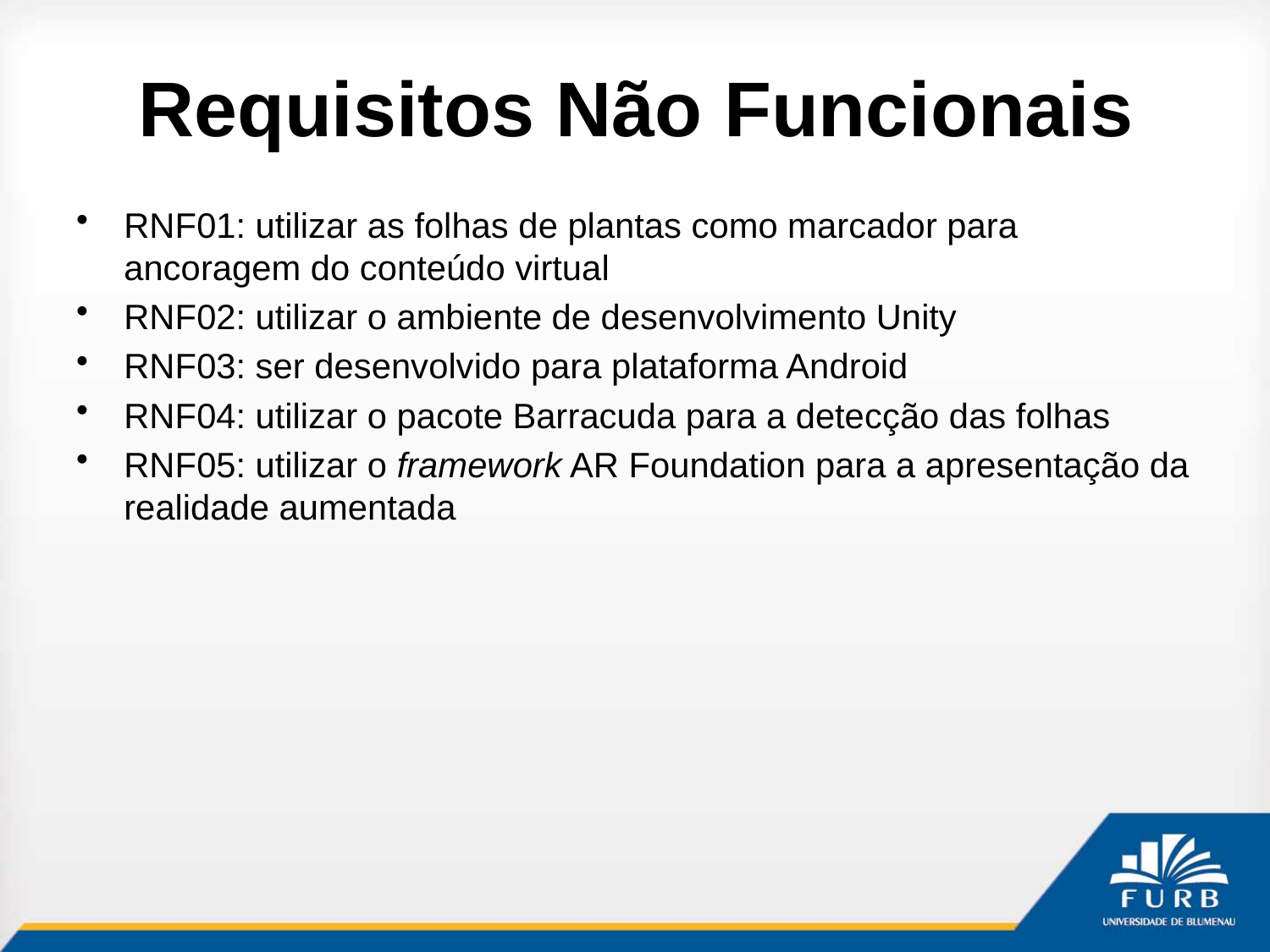

# Requisitos Não Funcionais
RNF01: utilizar as folhas de plantas como marcador para ancoragem do conteúdo virtual
RNF02: utilizar o ambiente de desenvolvimento Unity
RNF03: ser desenvolvido para plataforma Android
RNF04: utilizar o pacote Barracuda para a detecção das folhas
RNF05: utilizar o framework AR Foundation para a apresentação da realidade aumentada